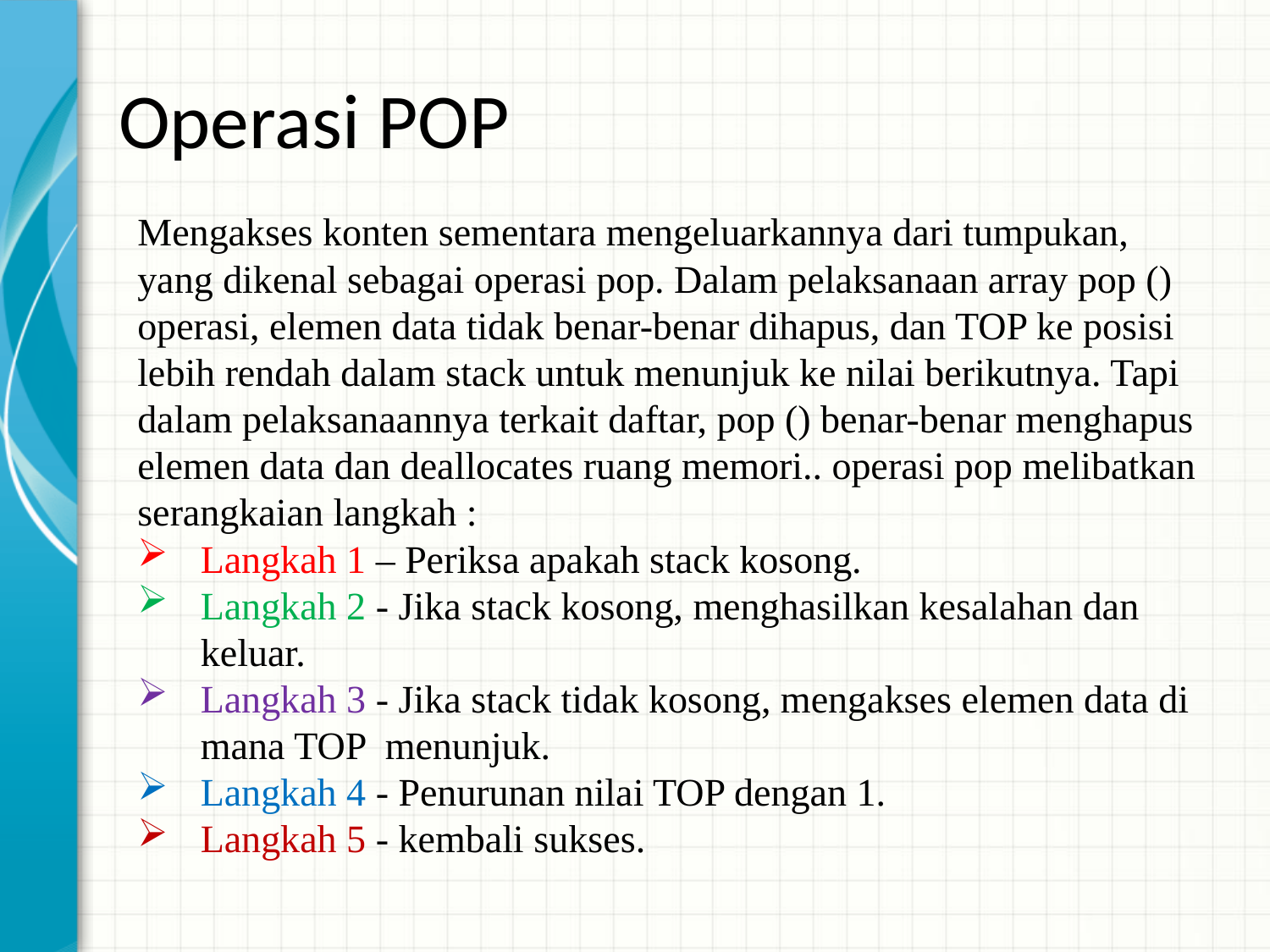

# Operasi POP
Mengakses konten sementara mengeluarkannya dari tumpukan, yang dikenal sebagai operasi pop. Dalam pelaksanaan array pop () operasi, elemen data tidak benar-benar dihapus, dan TOP ke posisi lebih rendah dalam stack untuk menunjuk ke nilai berikutnya. Tapi dalam pelaksanaannya terkait daftar, pop () benar-benar menghapus elemen data dan deallocates ruang memori.. operasi pop melibatkan serangkaian langkah :
Langkah 1 – Periksa apakah stack kosong.
Langkah 2 - Jika stack kosong, menghasilkan kesalahan dan keluar.
Langkah 3 - Jika stack tidak kosong, mengakses elemen data di mana TOP  menunjuk.
Langkah 4 - Penurunan nilai TOP dengan 1.
Langkah 5 - kembali sukses.